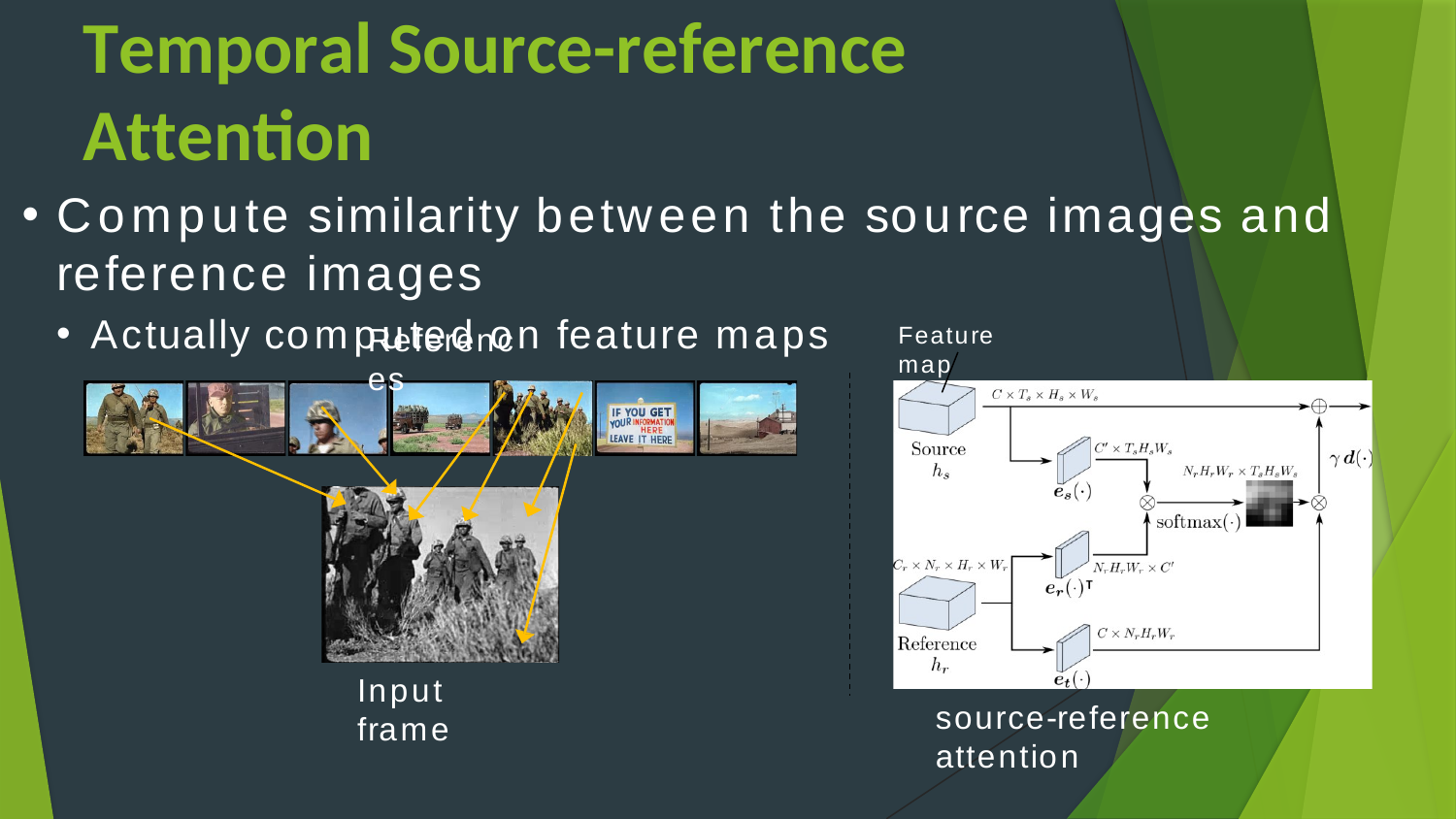

# Temporal Source-reference Attention
Compute similarity between the source images and reference images
Actually computed on feature maps
References
Feature map

Input frame
source-reference attention